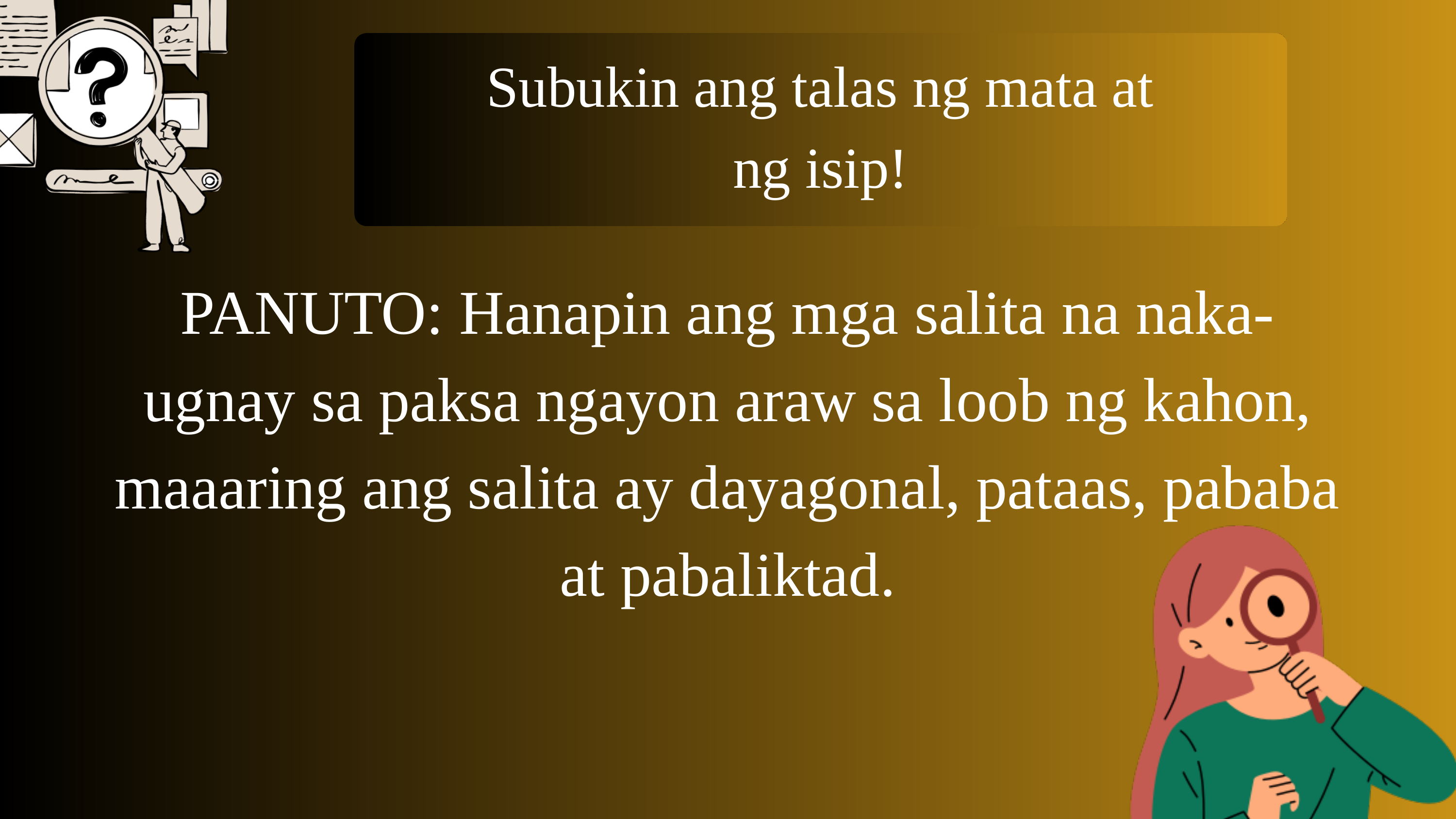

Subukin ang talas ng mata at ng isip!
PANUTO: Hanapin ang mga salita na naka-ugnay sa paksa ngayon araw sa loob ng kahon, maaaring ang salita ay dayagonal, pataas, pababa at pabaliktad.